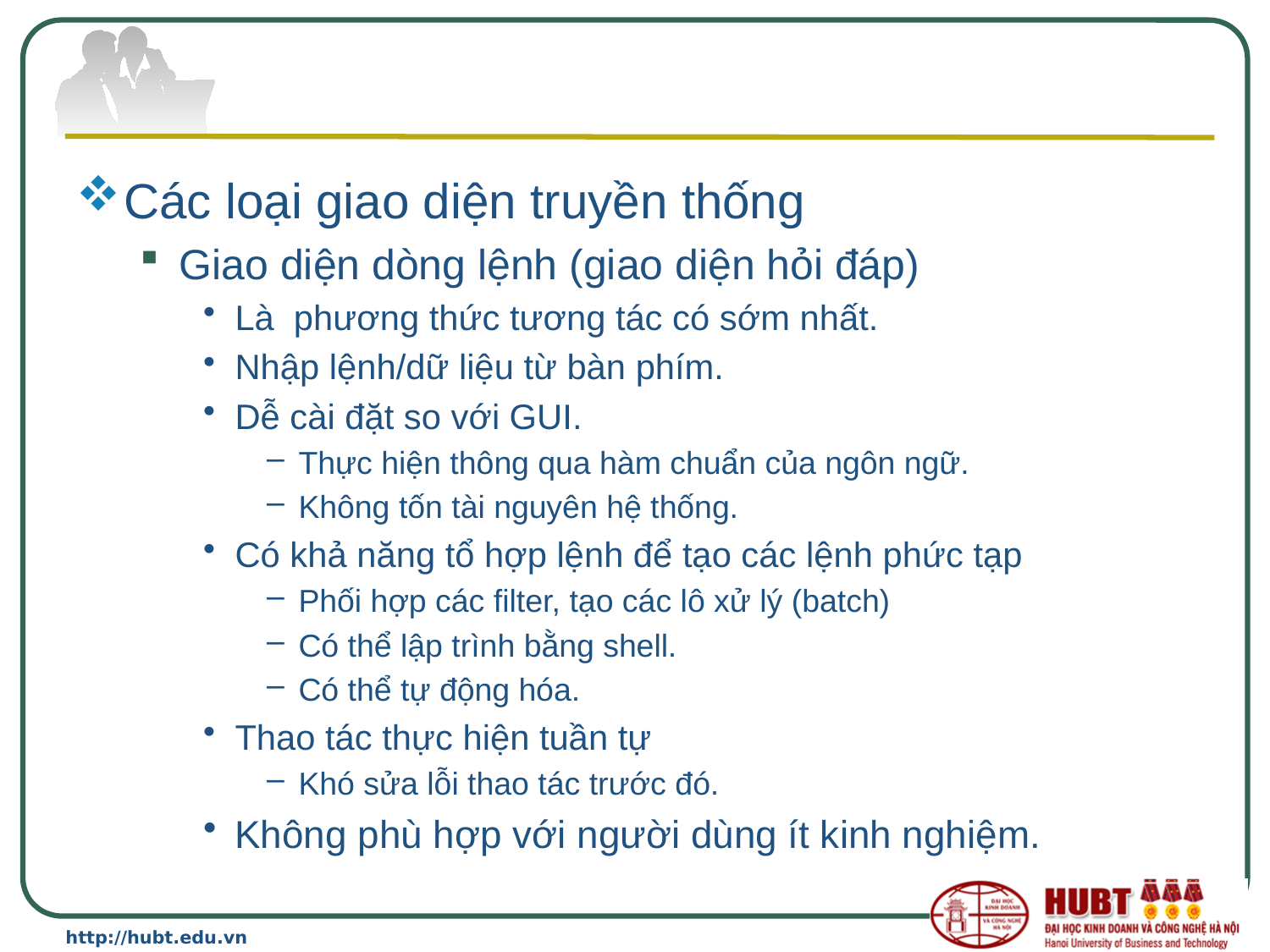

Các loại giao diện truyền thống
Giao diện dòng lệnh (giao diện hỏi đáp)
Là  phương thức tương tác có sớm nhất.
Nhập lệnh/dữ liệu từ bàn phím.
Dễ cài đặt so với GUI.
Thực hiện thông qua hàm chuẩn của ngôn ngữ.
Không tốn tài nguyên hệ thống.
Có khả năng tổ hợp lệnh để tạo các lệnh phức tạp
Phối hợp các filter, tạo các lô xử lý (batch)
Có thể lập trình bằng shell.
Có thể tự động hóa.
Thao tác thực hiện tuần tự
Khó sửa lỗi thao tác trước đó.
Không phù hợp với người dùng ít kinh nghiệm.
http://hubt.edu.vn